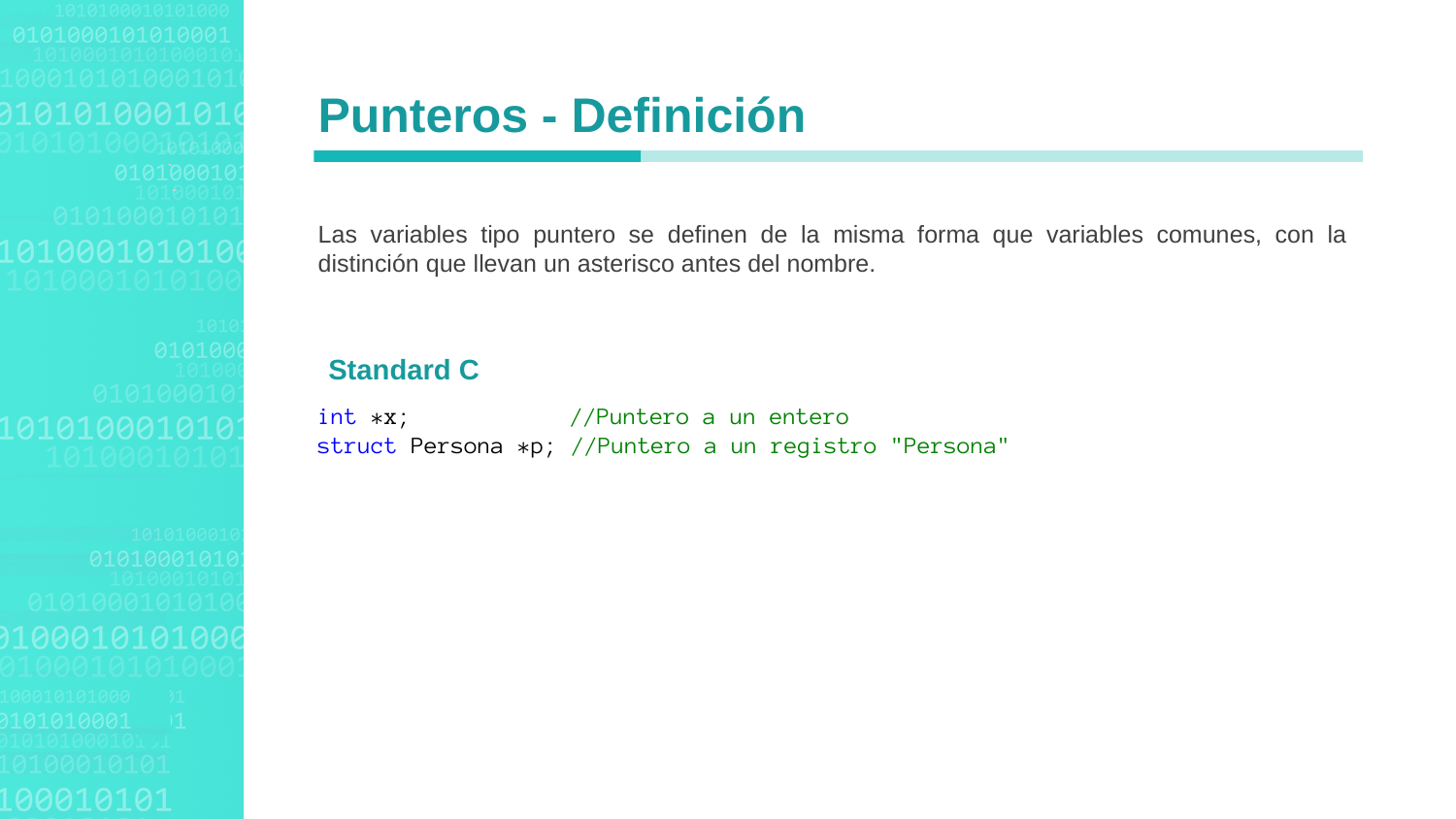

Punteros - Definición

Las variables tipo puntero se definen de la misma forma que variables comunes, con la distinción que llevan un asterisco antes del nombre.

Standard C
int *x; 	        //Puntero a un entero
struct Persona *p; //Puntero a un registro "Persona"